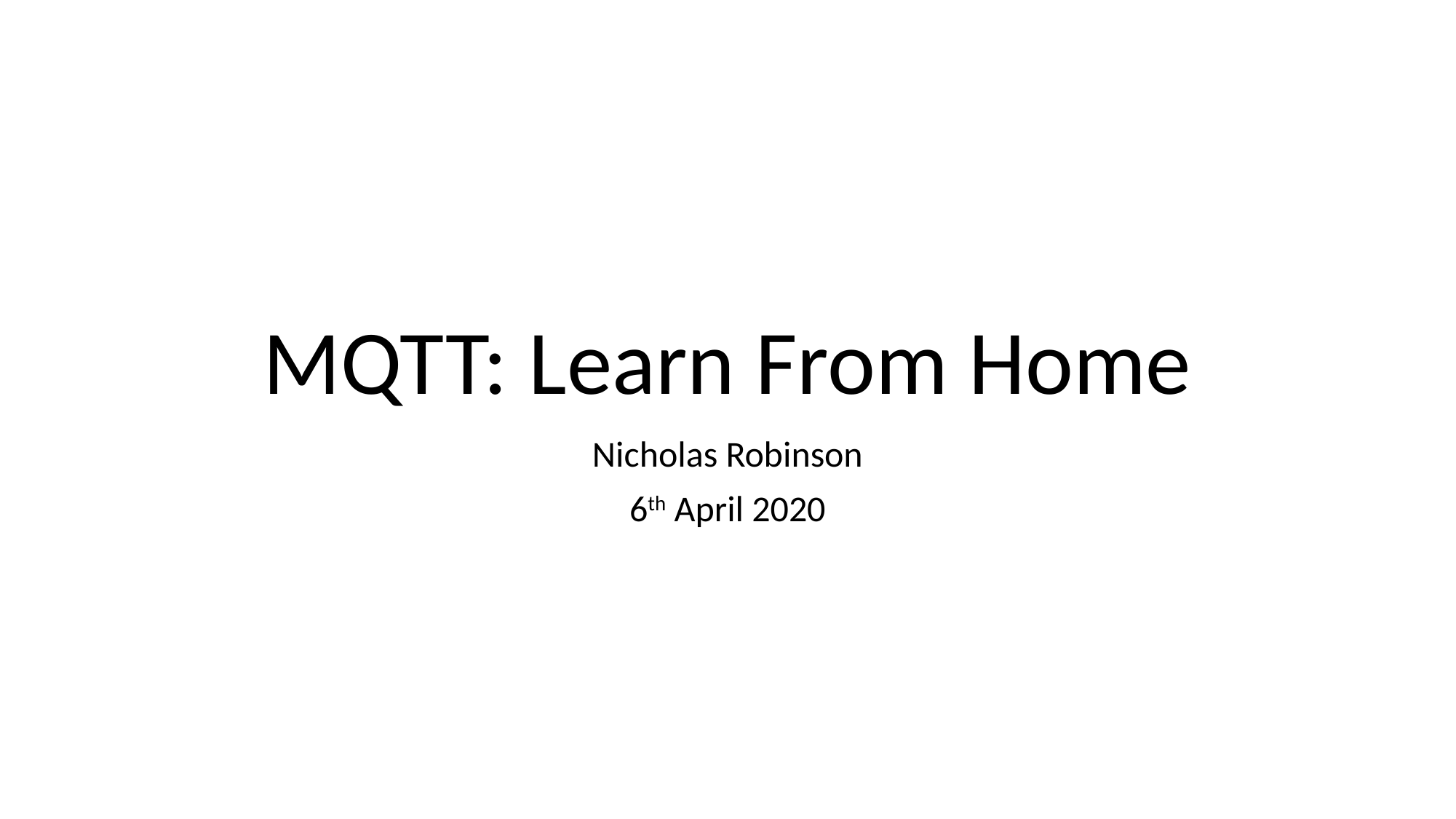

# MQTT: Learn From Home
Nicholas Robinson
6th April 2020